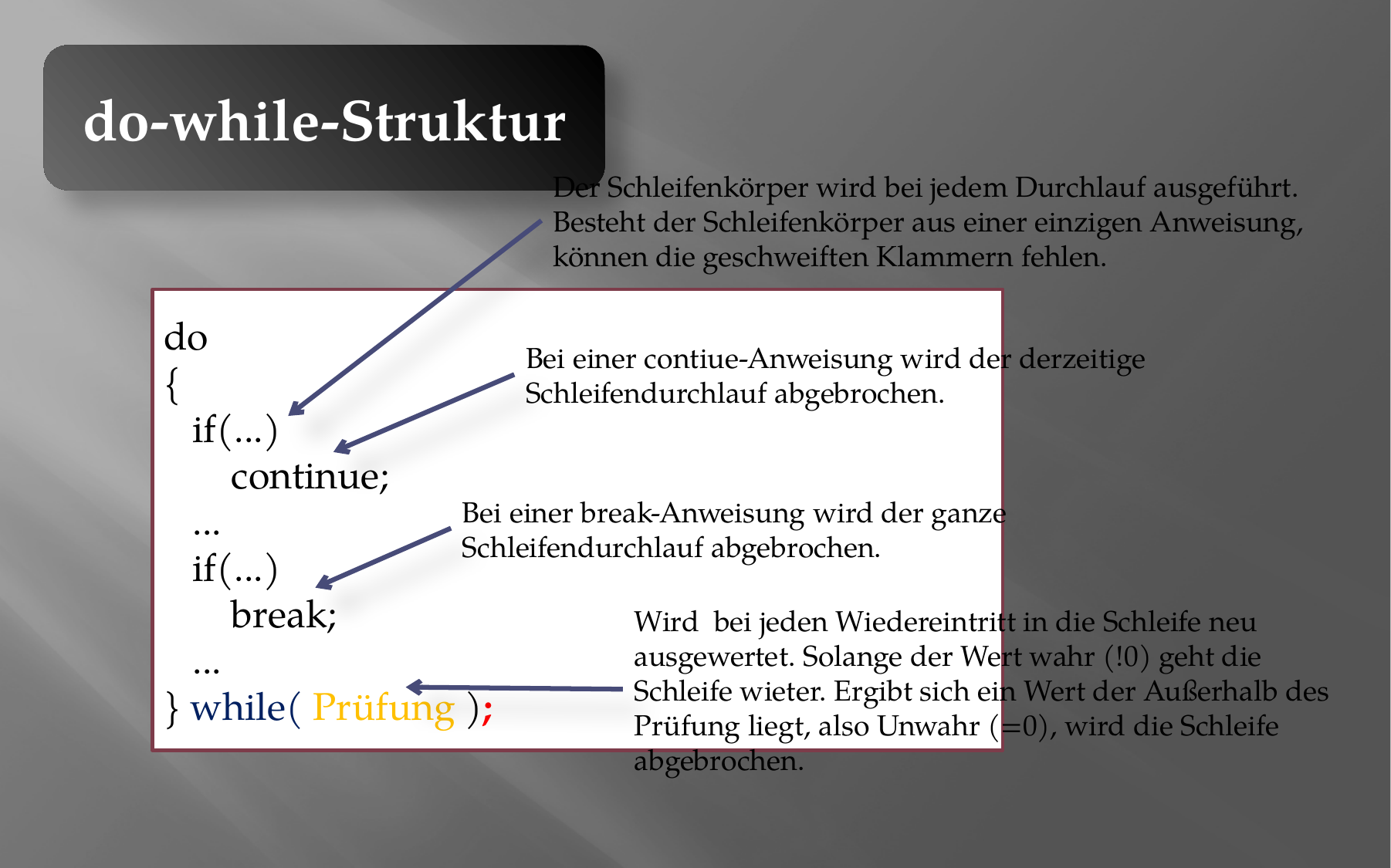

do-while-Struktur
Der Schleifenkörper wird bei jedem Durchlauf ausgeführt.
Besteht der Schleifenkörper aus einer einzigen Anweisung,
können die geschweiften Klammern fehlen.
do
{
   if(...)
       continue;
   ...
   if(...)
       break;
   ...
} while( Prüfung );
Bei einer contiue-Anweisung wird der derzeitige Schleifendurchlauf abgebrochen.
Bei einer break-Anweisung wird der ganze Schleifendurchlauf abgebrochen.
Wird  bei jeden Wiedereintritt in die Schleife neu ausgewertet. Solange der Wert wahr (!0) geht die Schleife wieter. Ergibt sich ein Wert der Außerhalb des Prüfung liegt, also Unwahr (=0), wird die Schleife abgebrochen.